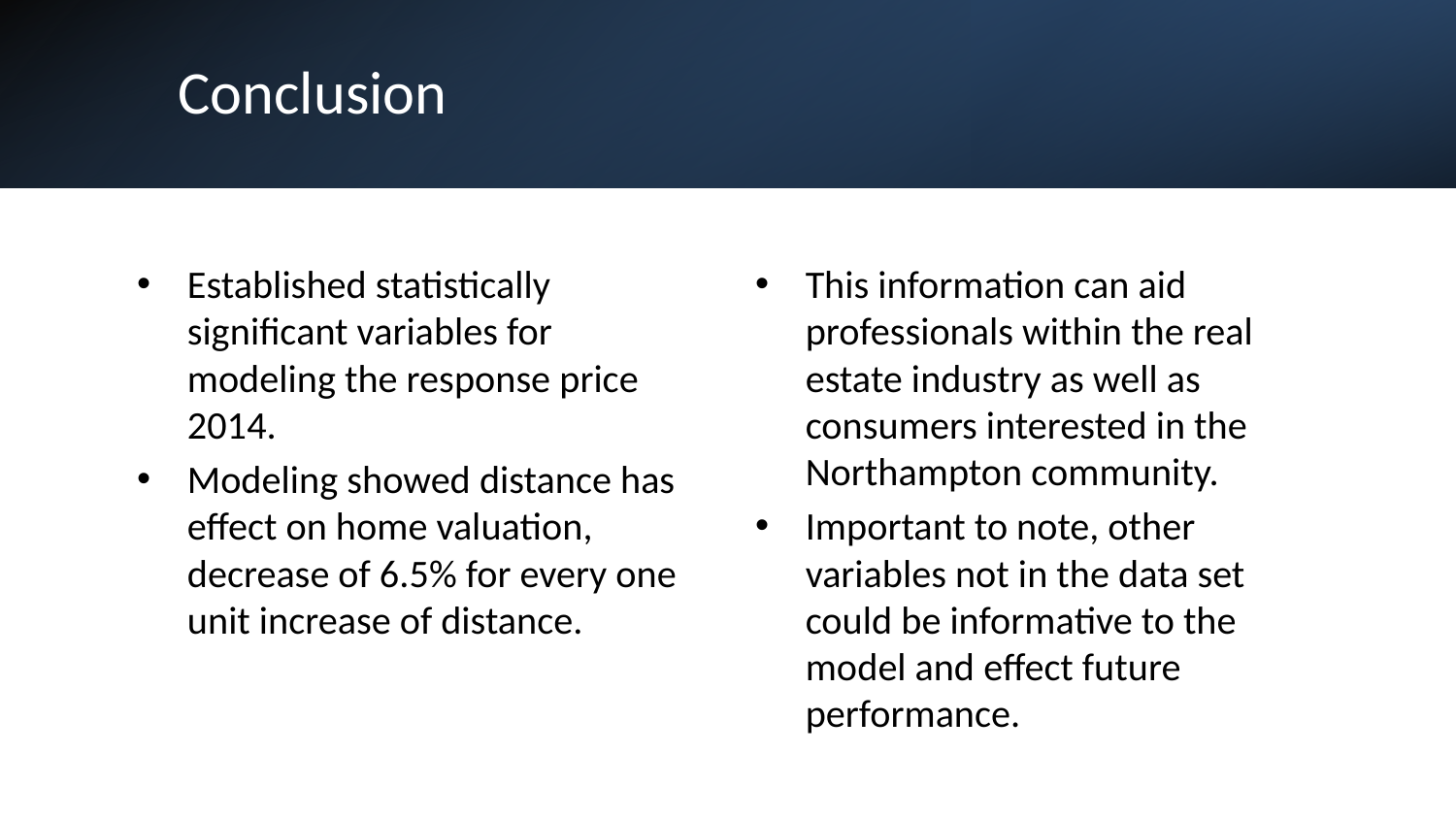

# Conclusion
Established statistically significant variables for modeling the response price 2014.
Modeling showed distance has effect on home valuation, decrease of 6.5% for every one unit increase of distance.
This information can aid professionals within the real estate industry as well as consumers interested in the Northampton community.
Important to note, other variables not in the data set could be informative to the model and effect future performance.